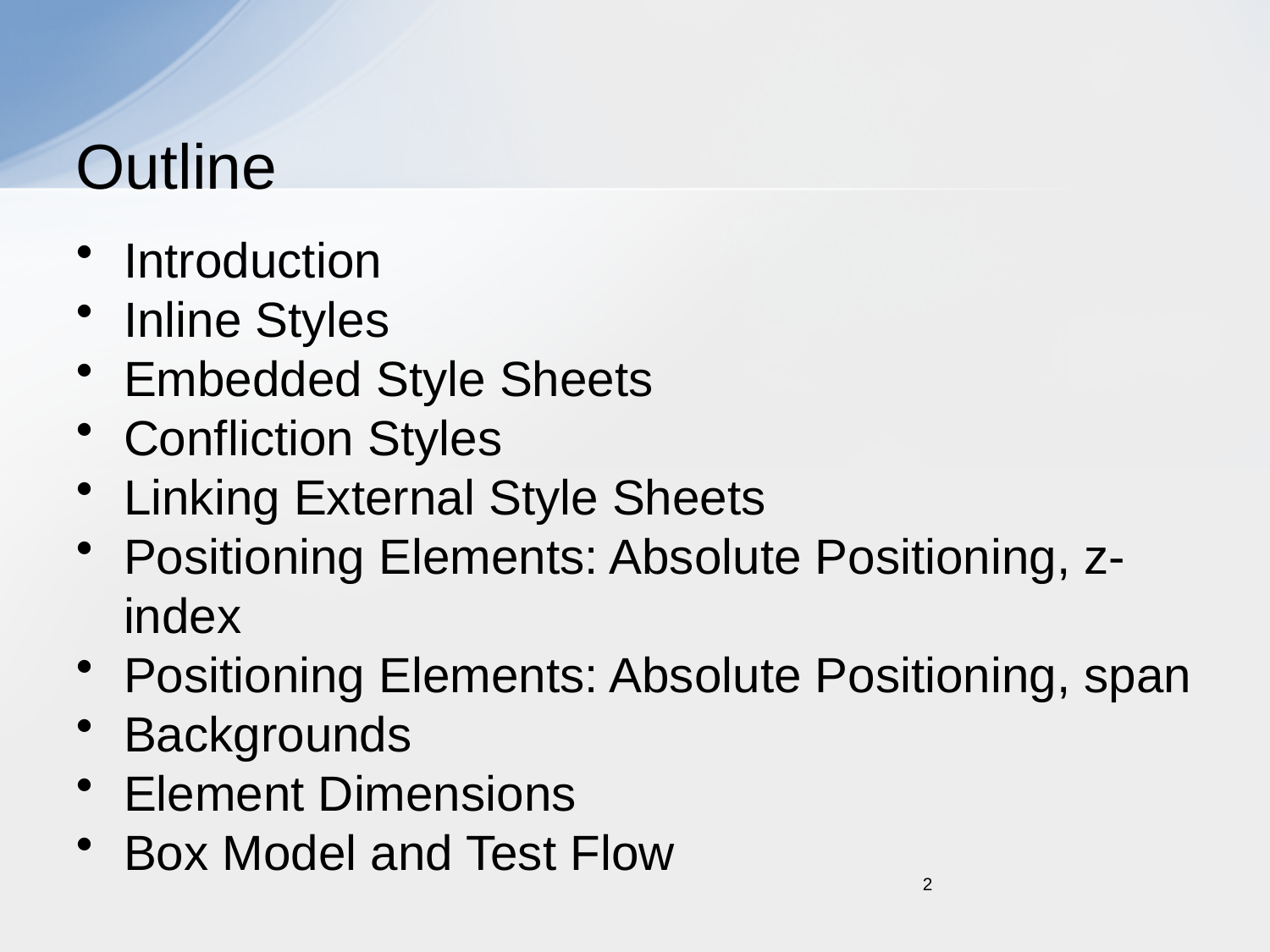

# Outline
Introduction
Inline Styles
Embedded Style Sheets
Confliction Styles
Linking External Style Sheets
Positioning Elements: Absolute Positioning, z-index
Positioning Elements: Absolute Positioning, span
Backgrounds
Element Dimensions
Box Model and Test Flow

2